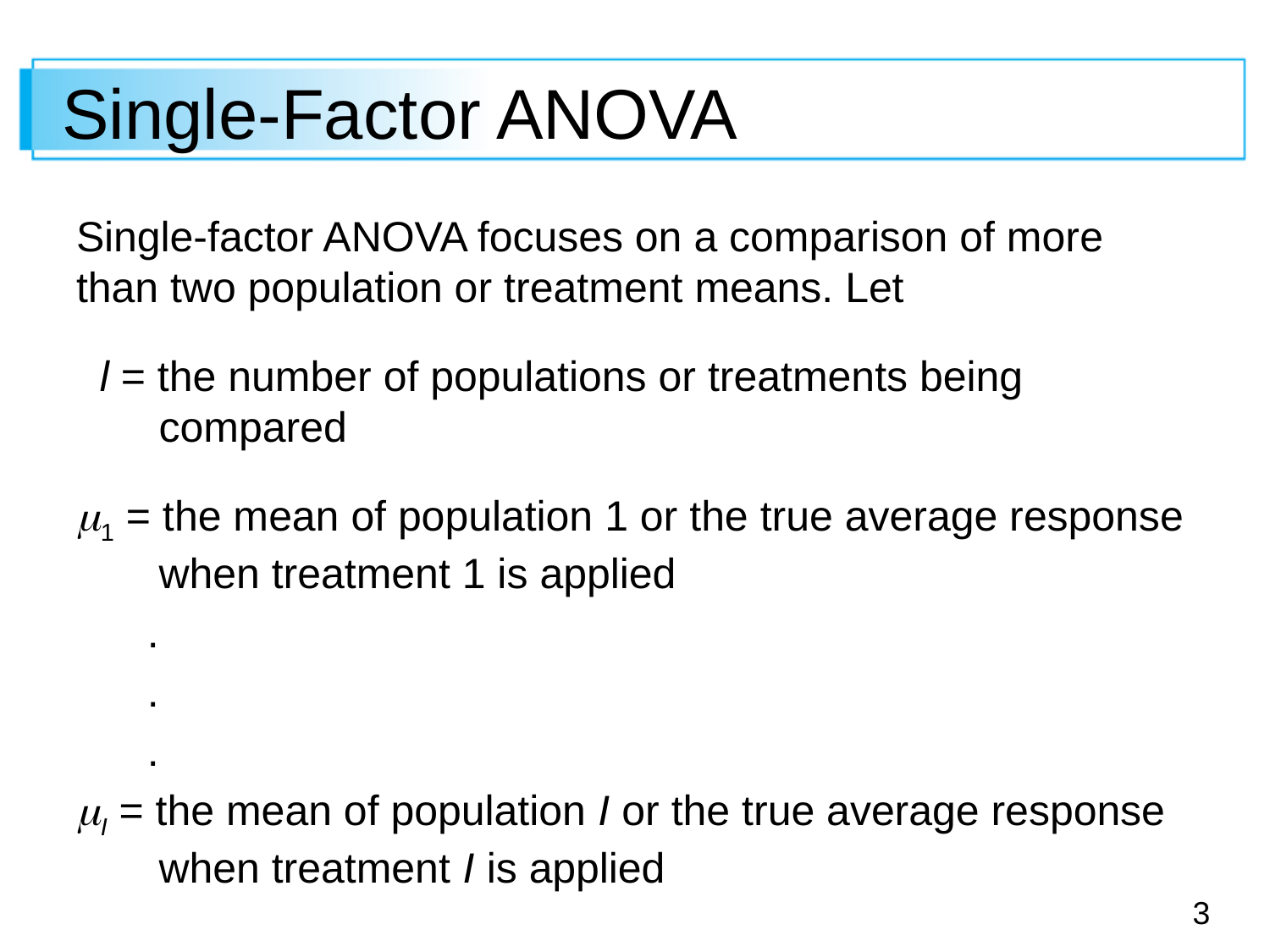

# Single-Factor ANOVA
Single-factor ANOVA focuses on a comparison of more than two population or treatment means. Let

  l = the number of populations or treatments being
       compared

μ1 = the mean of population 1 or the true average response
       when treatment 1 is applied
      .
      .
      .
μI = the mean of population I or the true average response
       when treatment I is applied